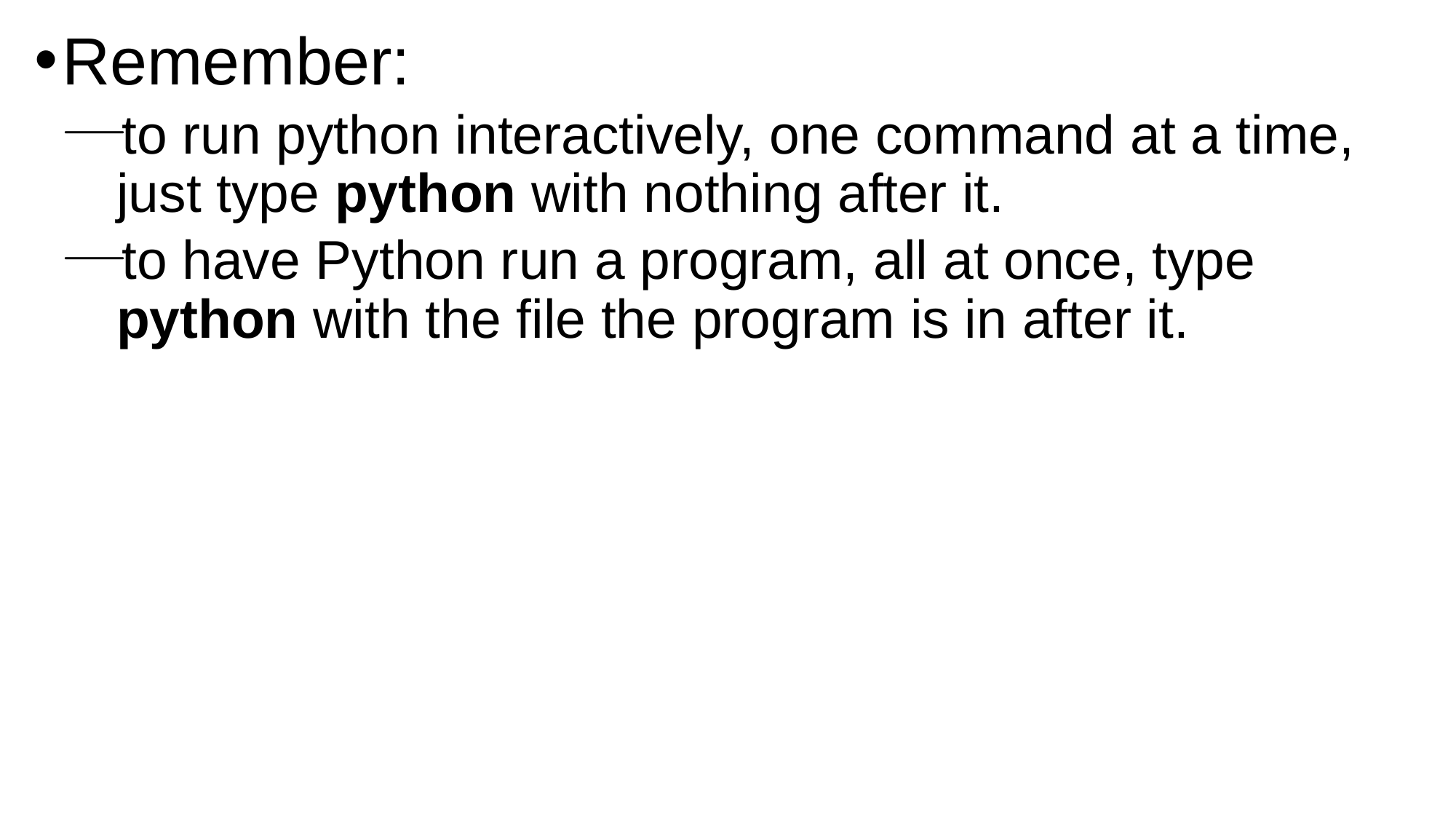

Remember:
to run python interactively, one command at a time, just type python with nothing after it.
to have Python run a program, all at once, type python with the file the program is in after it.